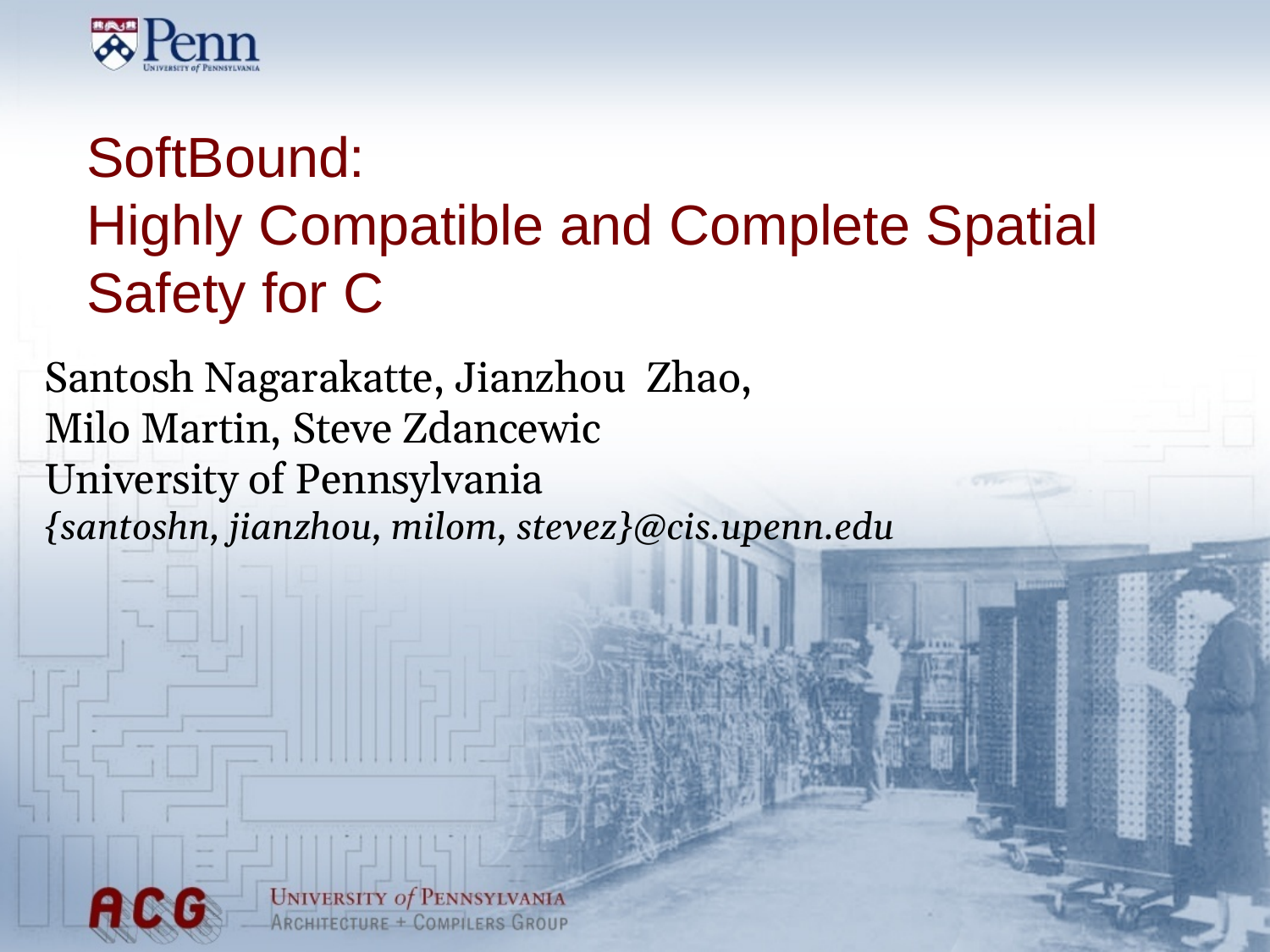

SoftBound:
Highly Compatible and Complete Spatial Safety for C
Santosh Nagarakatte, Jianzhou  Zhao,
Milo Martin, Steve Zdancewic
University of Pennsylvania
{santoshn, jianzhou, milom, stevez}@cis.upenn.edu